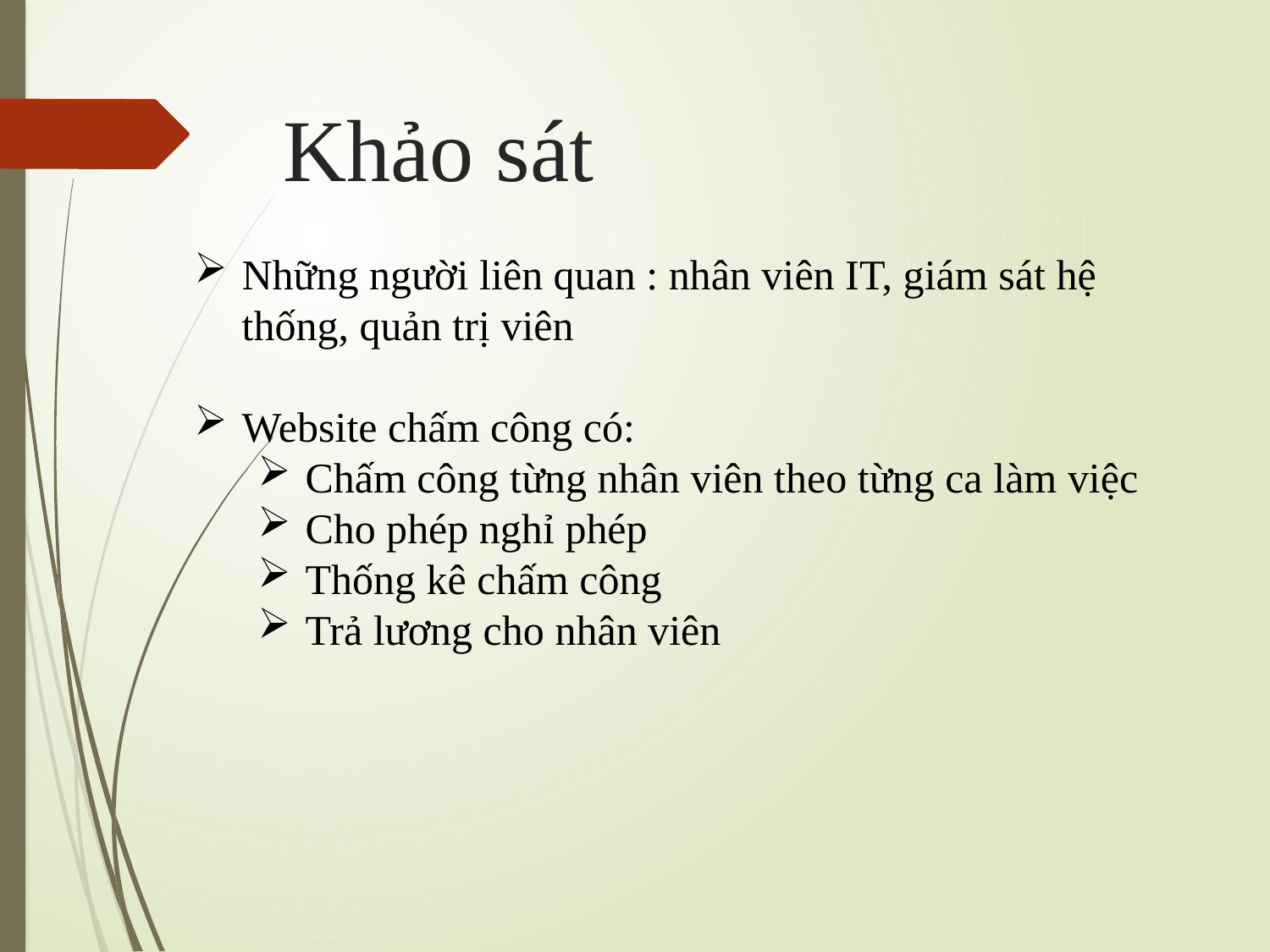

# Khảo sát
Những người liên quan : nhân viên IT, giám sát hệ thống, quản trị viên

Website chấm công có:
Chấm công từng nhân viên theo từng ca làm việc
Cho phép nghỉ phép
Thống kê chấm công
Trả lương cho nhân viên